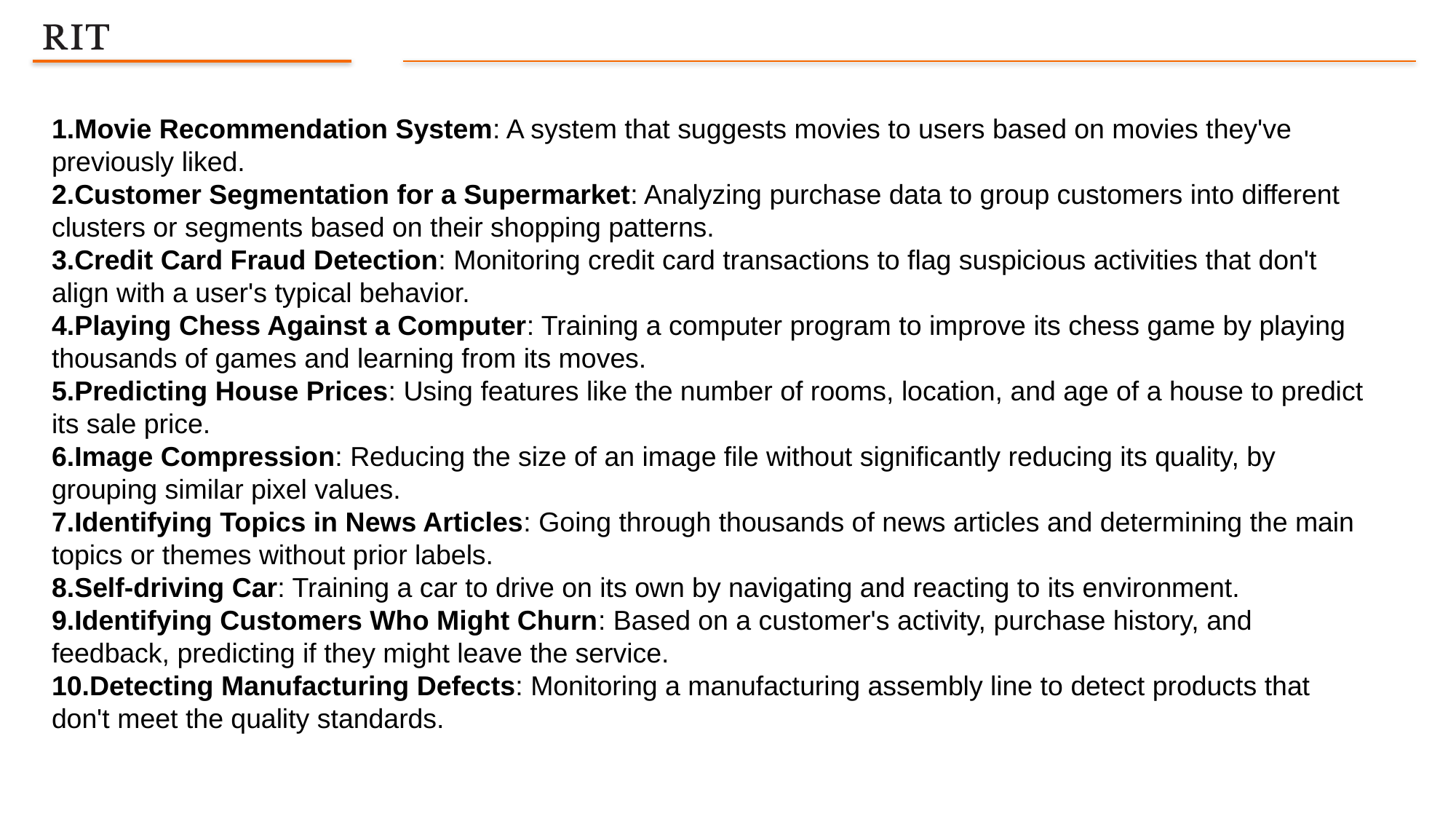

Movie Recommendation System: A system that suggests movies to users based on movies they've previously liked.
Customer Segmentation for a Supermarket: Analyzing purchase data to group customers into different clusters or segments based on their shopping patterns.
Credit Card Fraud Detection: Monitoring credit card transactions to flag suspicious activities that don't align with a user's typical behavior.
Playing Chess Against a Computer: Training a computer program to improve its chess game by playing thousands of games and learning from its moves.
Predicting House Prices: Using features like the number of rooms, location, and age of a house to predict its sale price.
Image Compression: Reducing the size of an image file without significantly reducing its quality, by grouping similar pixel values.
Identifying Topics in News Articles: Going through thousands of news articles and determining the main topics or themes without prior labels.
Self-driving Car: Training a car to drive on its own by navigating and reacting to its environment.
Identifying Customers Who Might Churn: Based on a customer's activity, purchase history, and feedback, predicting if they might leave the service.
Detecting Manufacturing Defects: Monitoring a manufacturing assembly line to detect products that don't meet the quality standards.